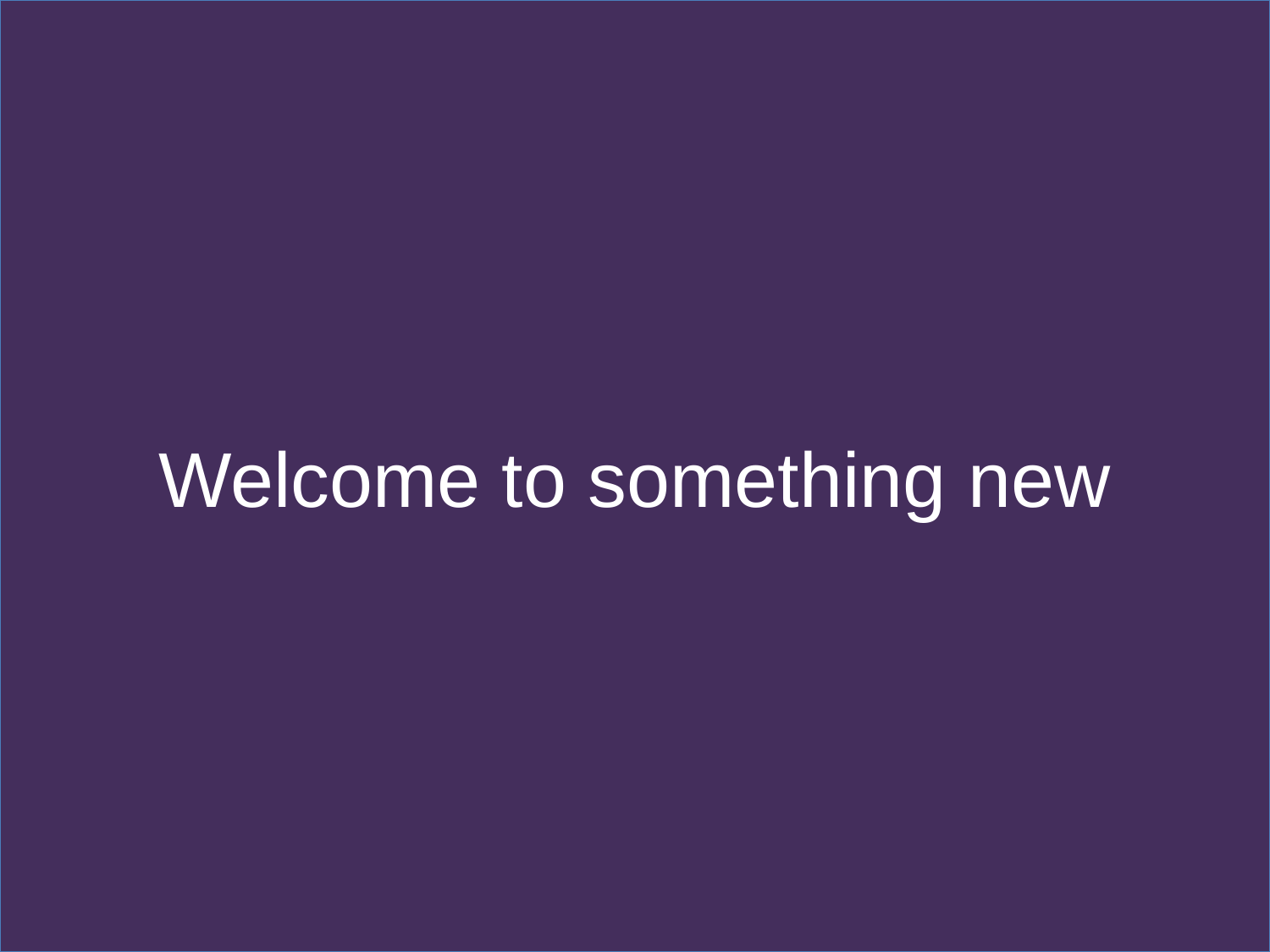

Welcome to something new
Welcome to something new